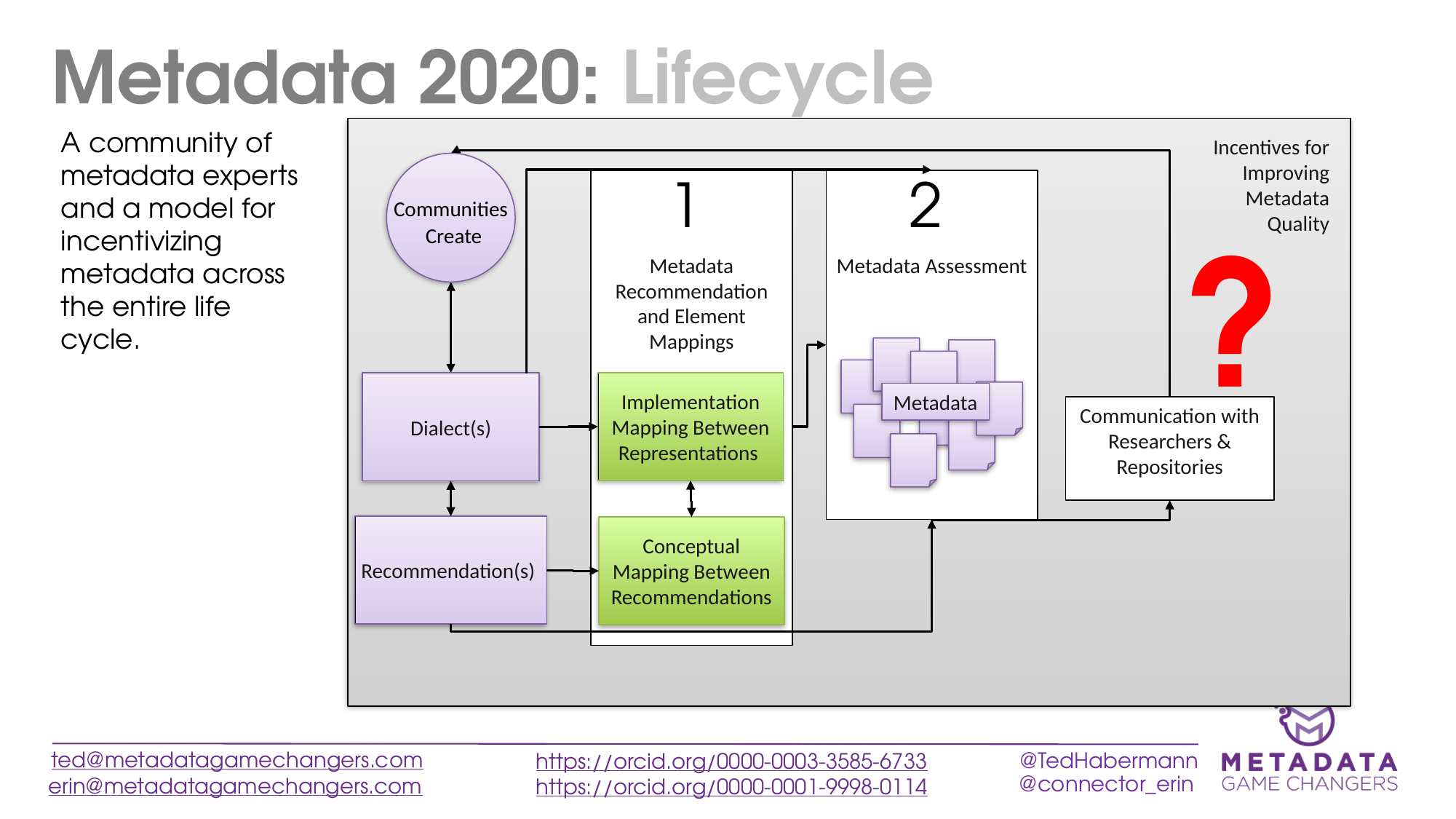

# Metadata 2020: Lifecycle

A community of metadata experts
and a model for incentivizing metadata across the entire life cycle.
Incentives for Improving Metadata Quality

Communities
1
2

Metadata
Recommendation and Element Mappings

Metadata Assessment
?
Create

Metadata

Implementation Mapping Between
Representations
Dialect(s)

Communication with Researchers & Repositories
Recommendation(s)
Conceptual Mapping Between
Recommendations